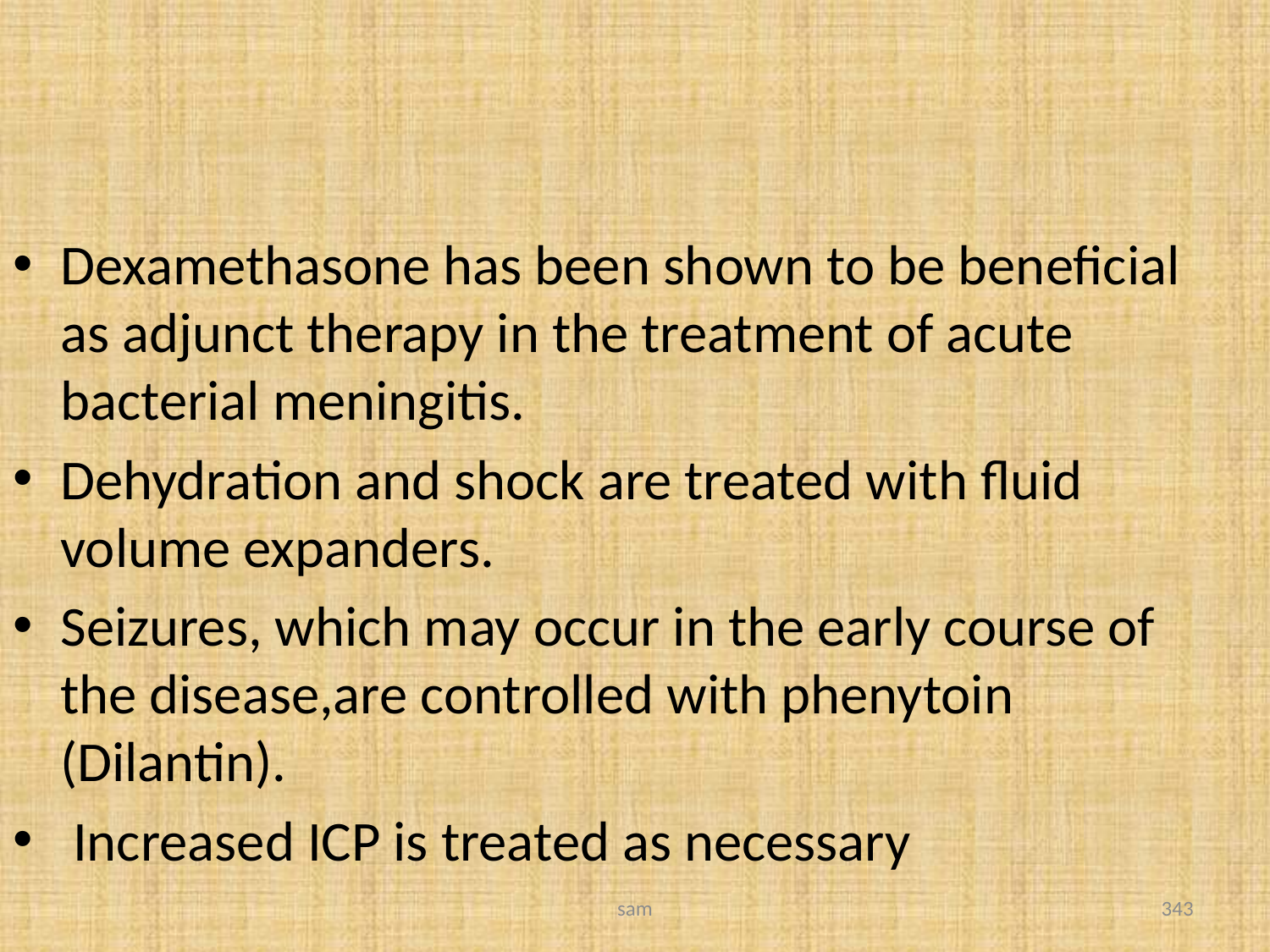

#
Dexamethasone has been shown to be beneficial as adjunct therapy in the treatment of acute bacterial meningitis.
Dehydration and shock are treated with fluid volume expanders.
Seizures, which may occur in the early course of the disease,are controlled with phenytoin (Dilantin).
 Increased ICP is treated as necessary
sam
343